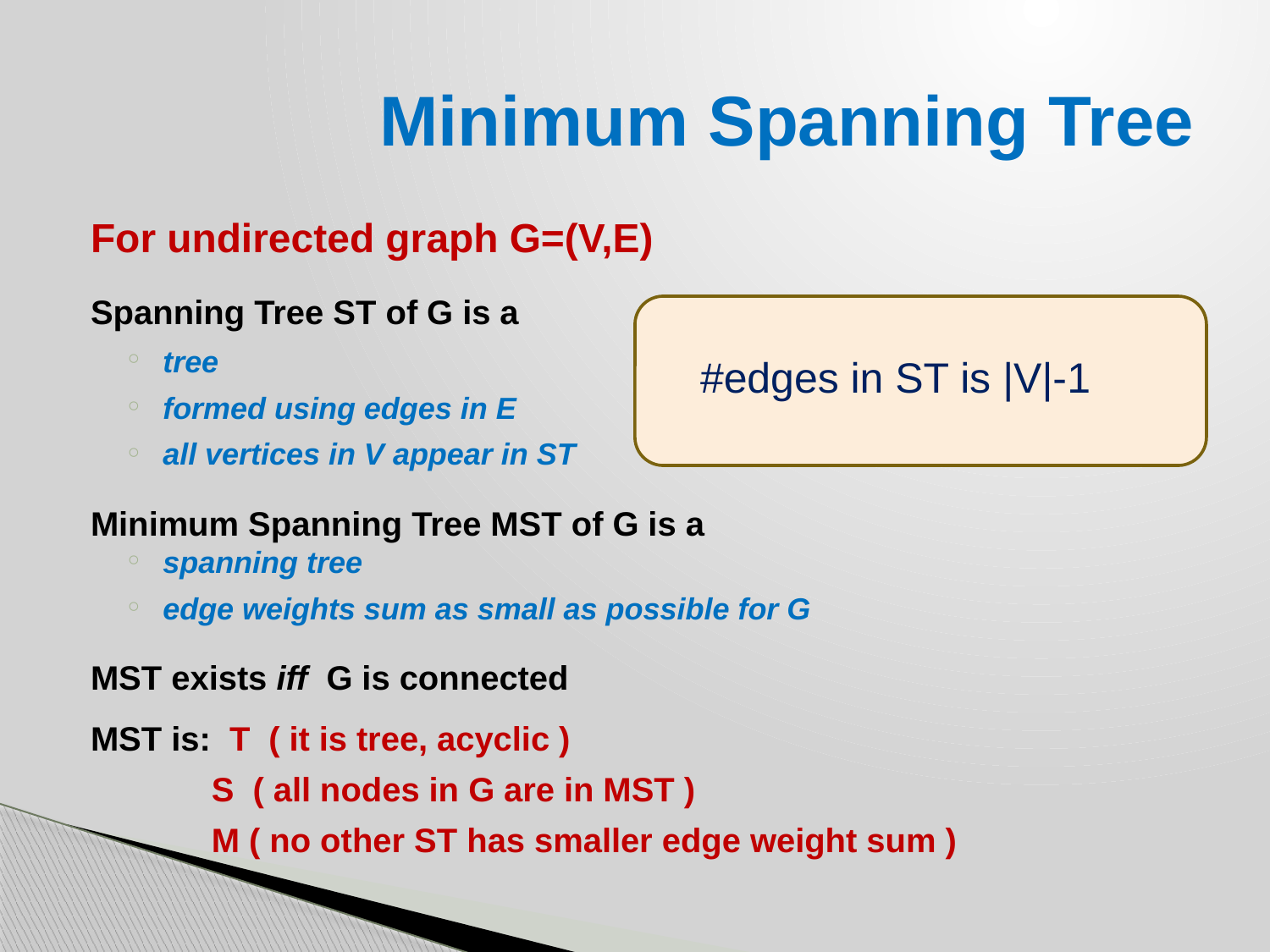

# Minimum Spanning Tree
For undirected graph G=(V,E)
Spanning Tree ST of G is a
tree
formed using edges in E
all vertices in V appear in ST
Minimum Spanning Tree MST of G is a
spanning tree
edge weights sum as small as possible for G
MST exists iff  G is connected
MST is:  T  ( it is tree, acyclic )
             S  ( all nodes in G are in MST )
             M ( no other ST has smaller edge weight sum )

#edges in ST is |V|-1